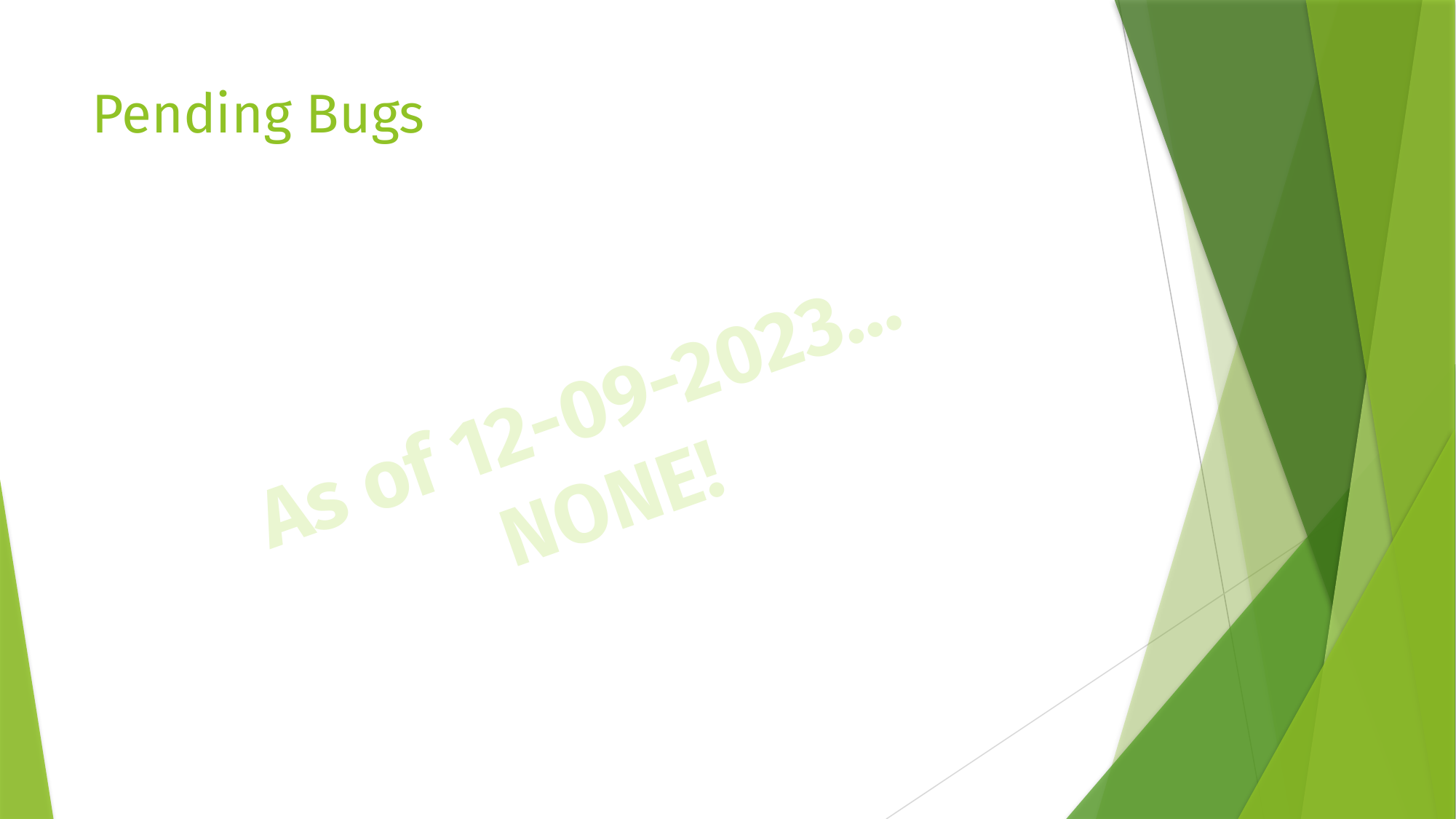

# Pending Bugs
As of 12-09-2023…
NONE!